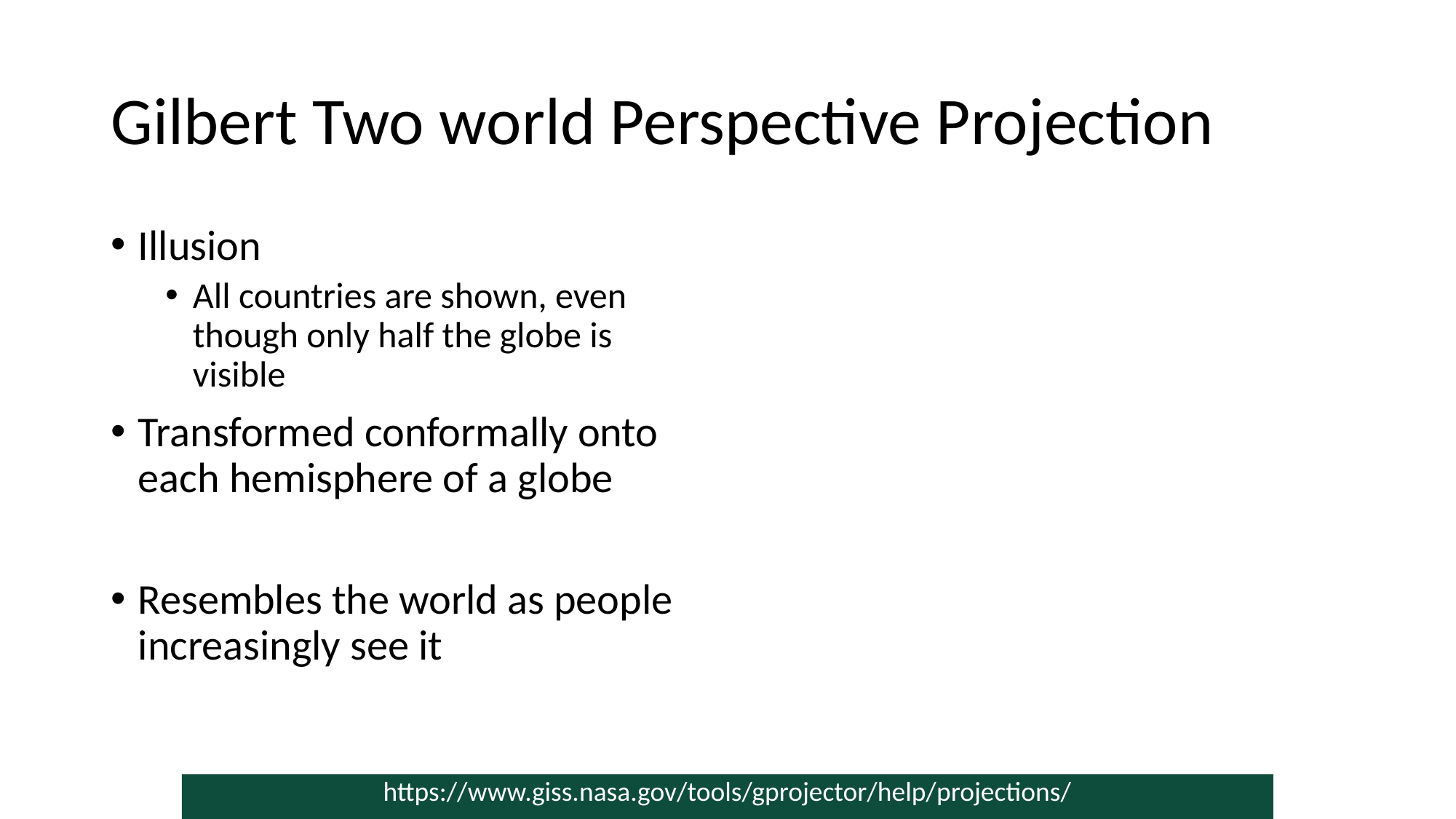

# Gilbert Two world Perspective Projection
Illusion
All countries are shown, even though only half the globe is visible
Transformed conformally onto each hemisphere of a globe

Resembles the world as people increasingly see it

https://www.giss.nasa.gov/tools/gprojector/help/projections/